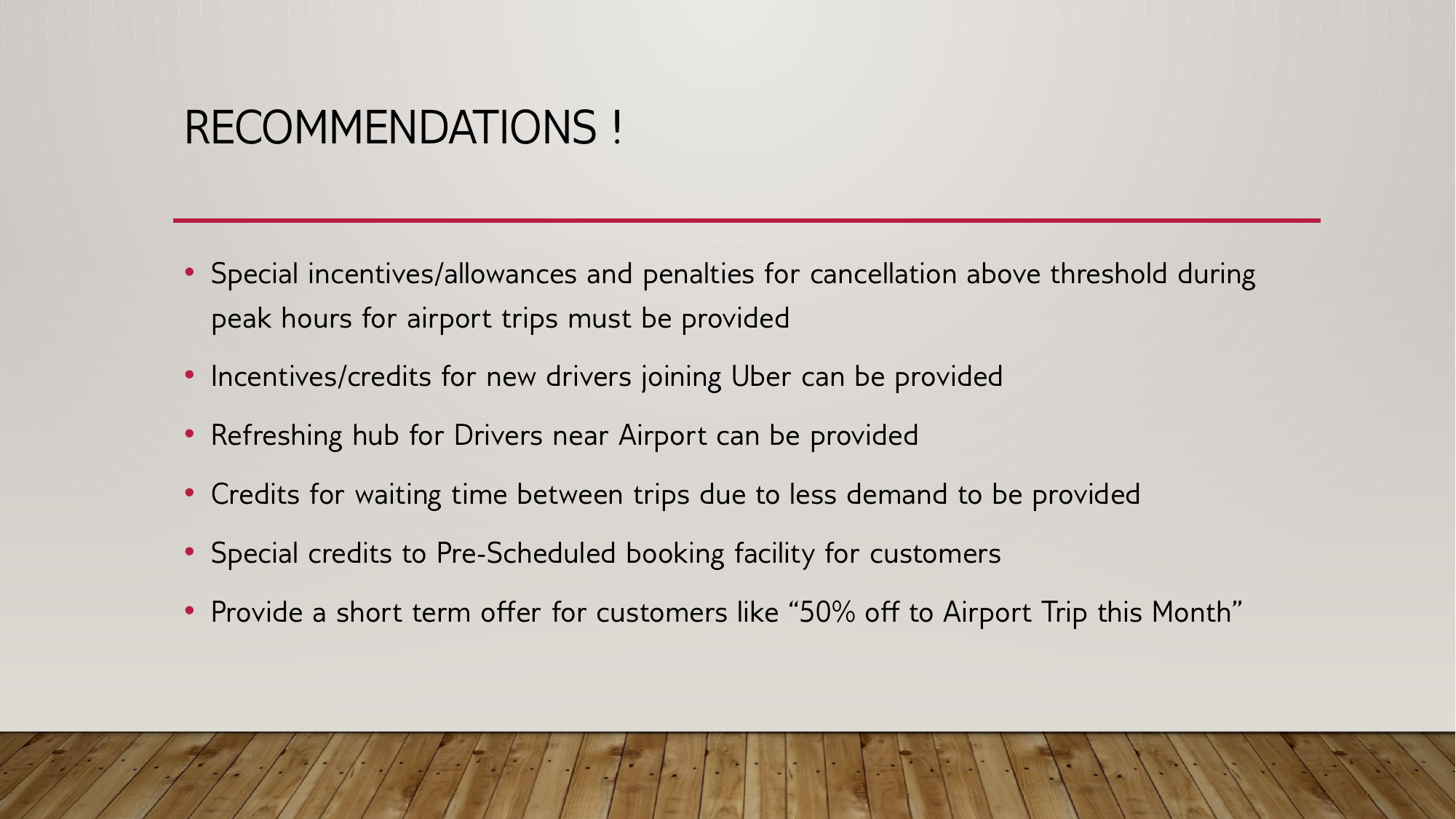

# Recommendations !
Special incentives/allowances and penalties for cancellation above threshold during peak hours for airport trips must be provided
Incentives/credits for new drivers joining Uber can be provided
Refreshing hub for Drivers near Airport can be provided
Credits for waiting time between trips due to less demand to be provided
Special credits to Pre-Scheduled booking facility for customers
Provide a short term offer for customers like “50% off to Airport Trip this Month”